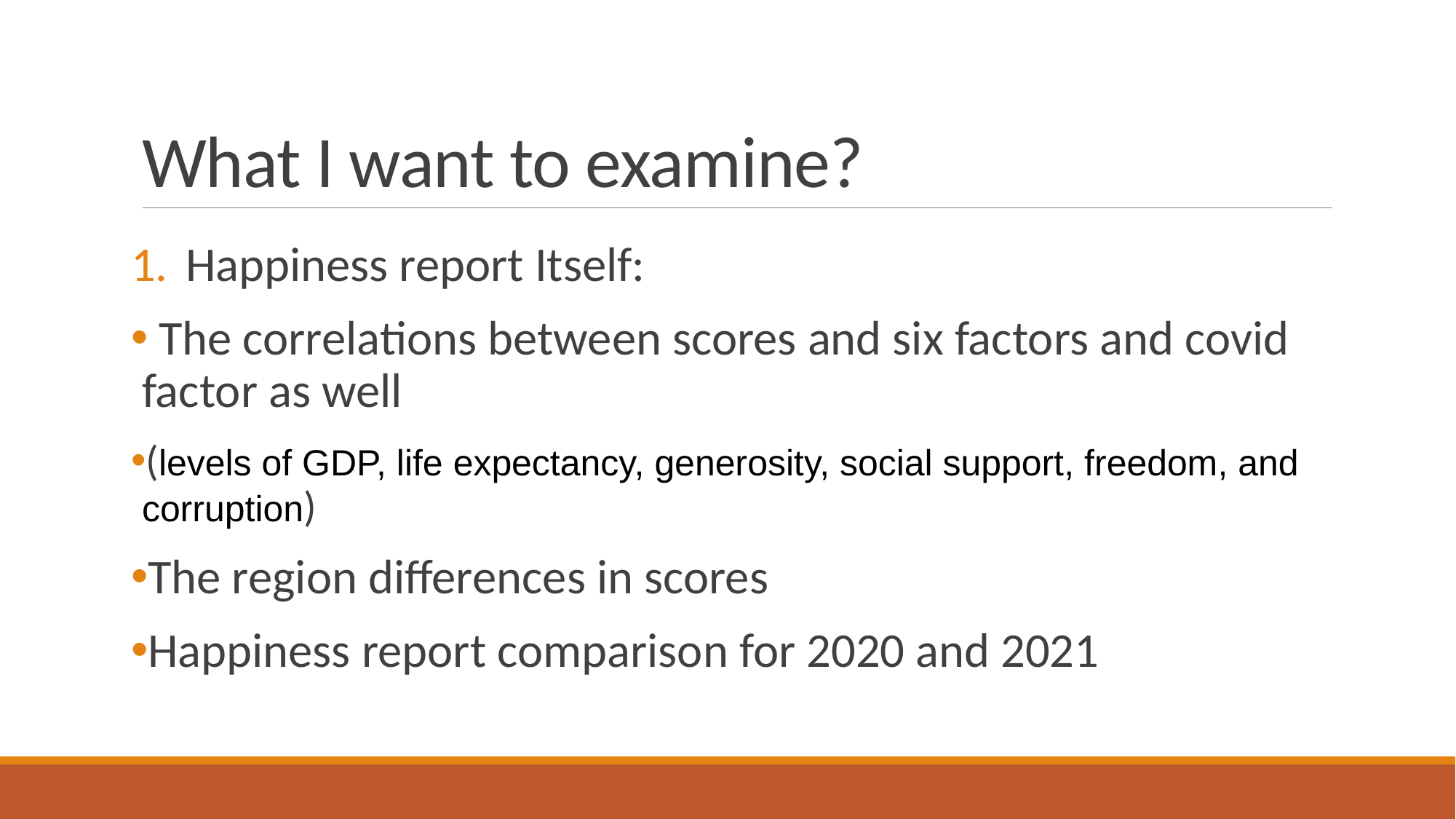

# What I want to examine?
Happiness report Itself:
 The correlations between scores and six factors and covid factor as well
(levels of GDP, life expectancy, generosity, social support, freedom, and corruption)
The region differences in scores
Happiness report comparison for 2020 and 2021